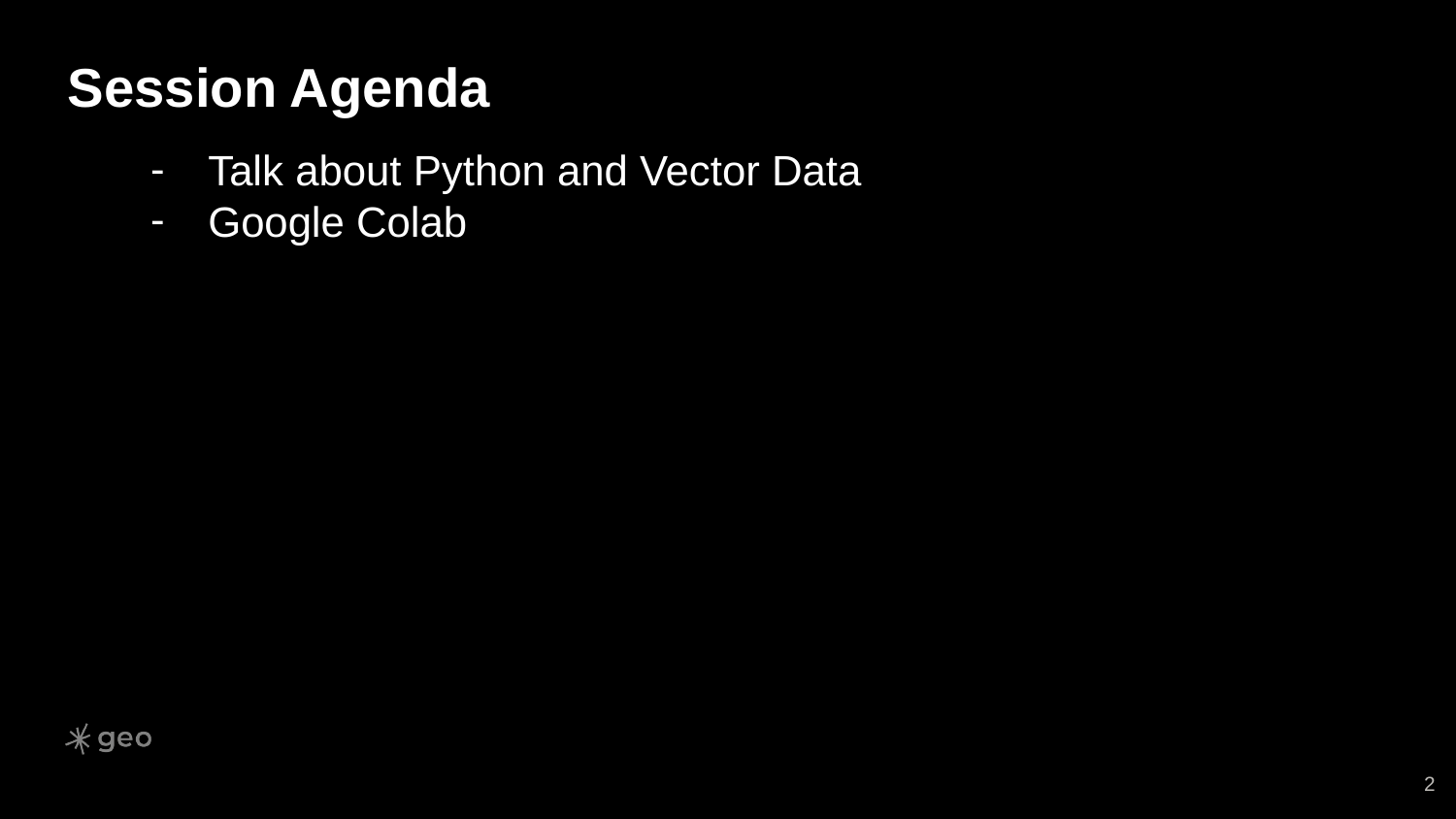

# Session Agenda
Talk about Python and Vector Data
Google Colab
2